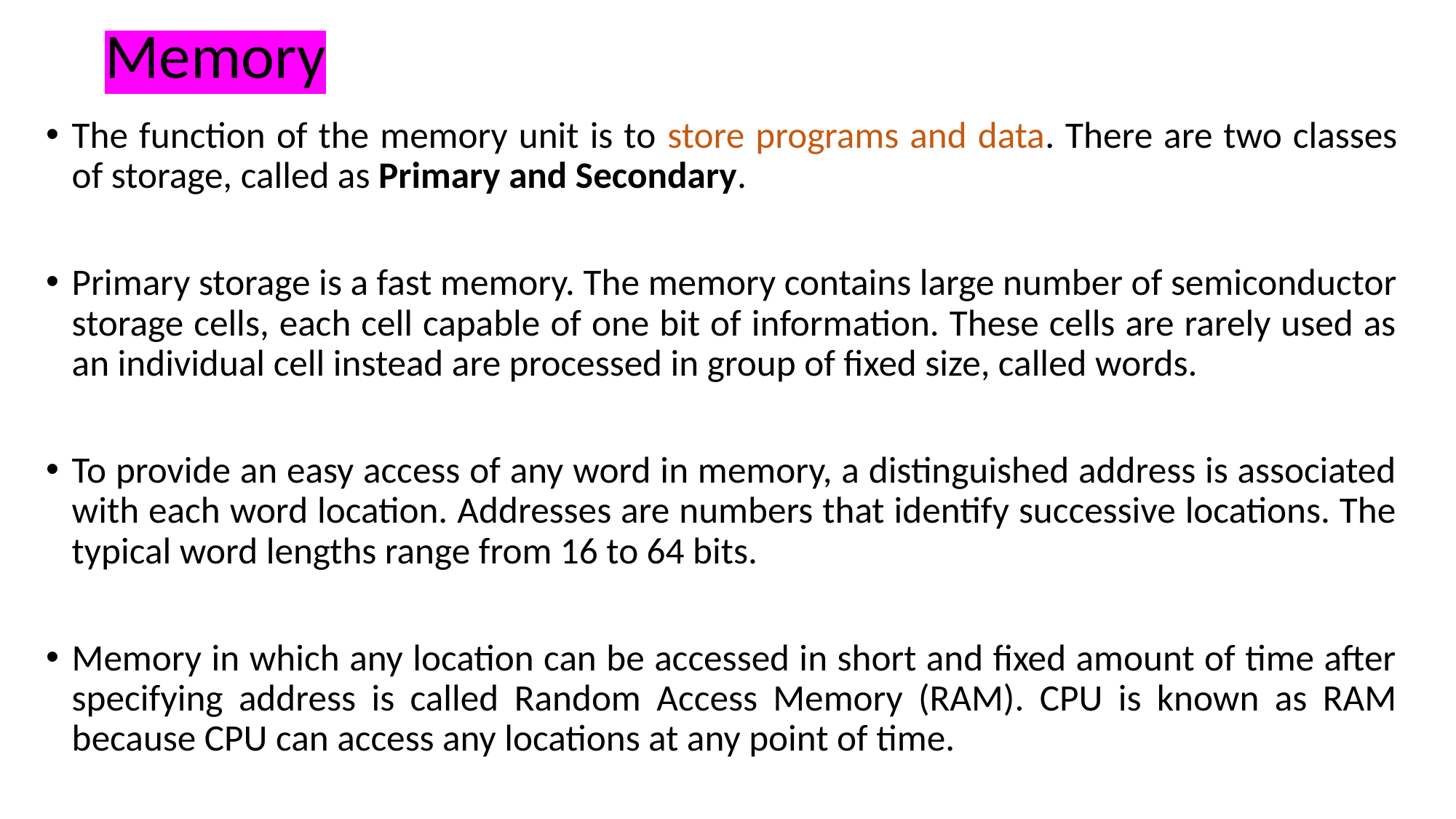

# Memory
The function of the memory unit is to store programs and data. There are two classes of storage, called as Primary and Secondary.

Primary storage is a fast memory. The memory contains large number of semiconductor storage cells, each cell capable of one bit of information. These cells are rarely used as an individual cell instead are processed in group of fixed size, called words.

To provide an easy access of any word in memory, a distinguished address is associated with each word location. Addresses are numbers that identify successive locations. The typical word lengths range from 16 to 64 bits.

Memory in which any location can be accessed in short and fixed amount of time after specifying address is called Random Access Memory (RAM). CPU is known as RAM because CPU can access any locations at any point of time.